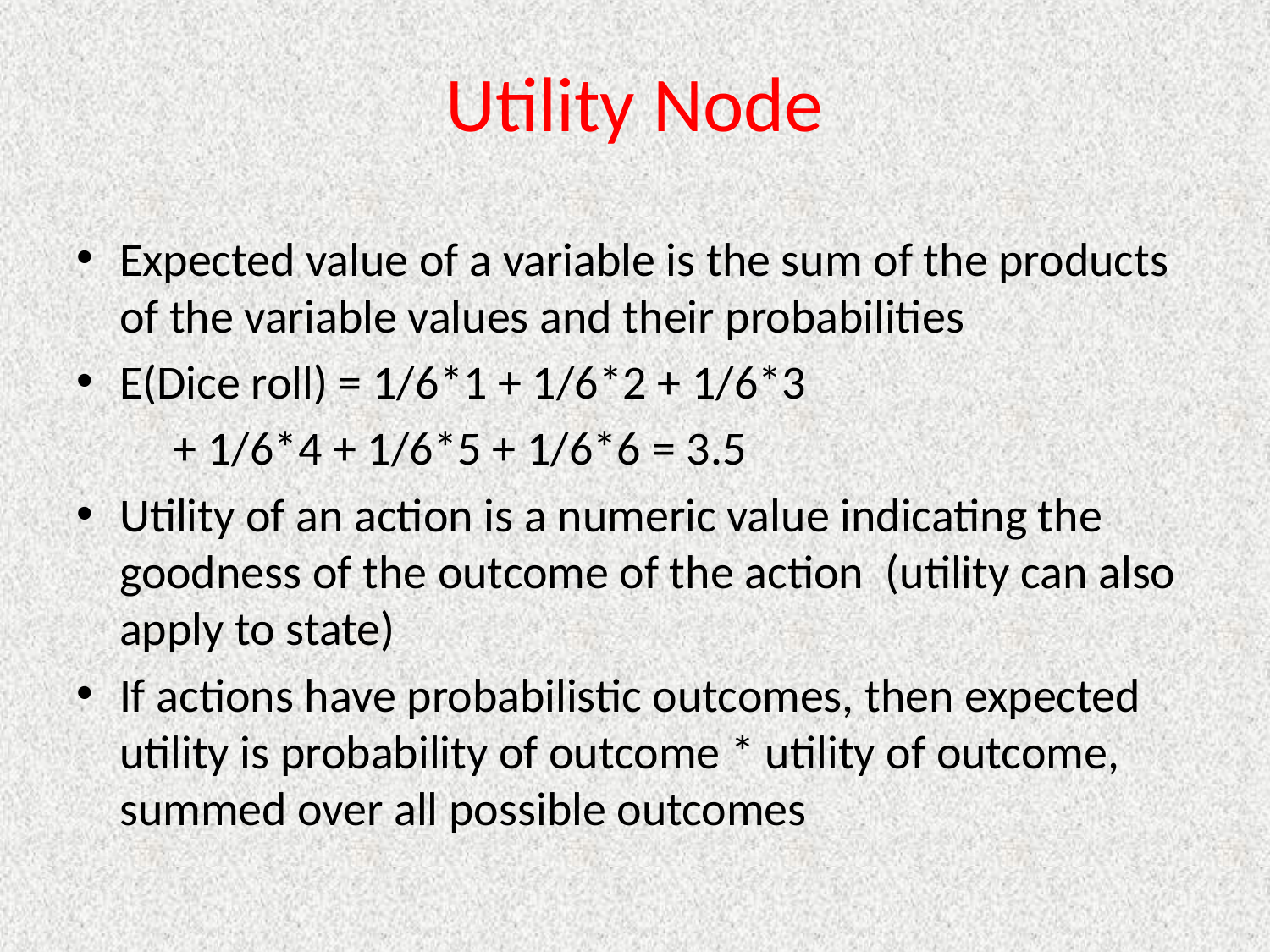

# Utility Node
Expected value of a variable is the sum of the products of the variable values and their probabilities
E(Dice roll) = 1/6*1 + 1/6*2 + 1/6*3
			     + 1/6*4 + 1/6*5 + 1/6*6 = 3.5
Utility of an action is a numeric value indicating the goodness of the outcome of the action  (utility can also apply to state)
If actions have probabilistic outcomes, then expected utility is probability of outcome * utility of outcome, summed over all possible outcomes